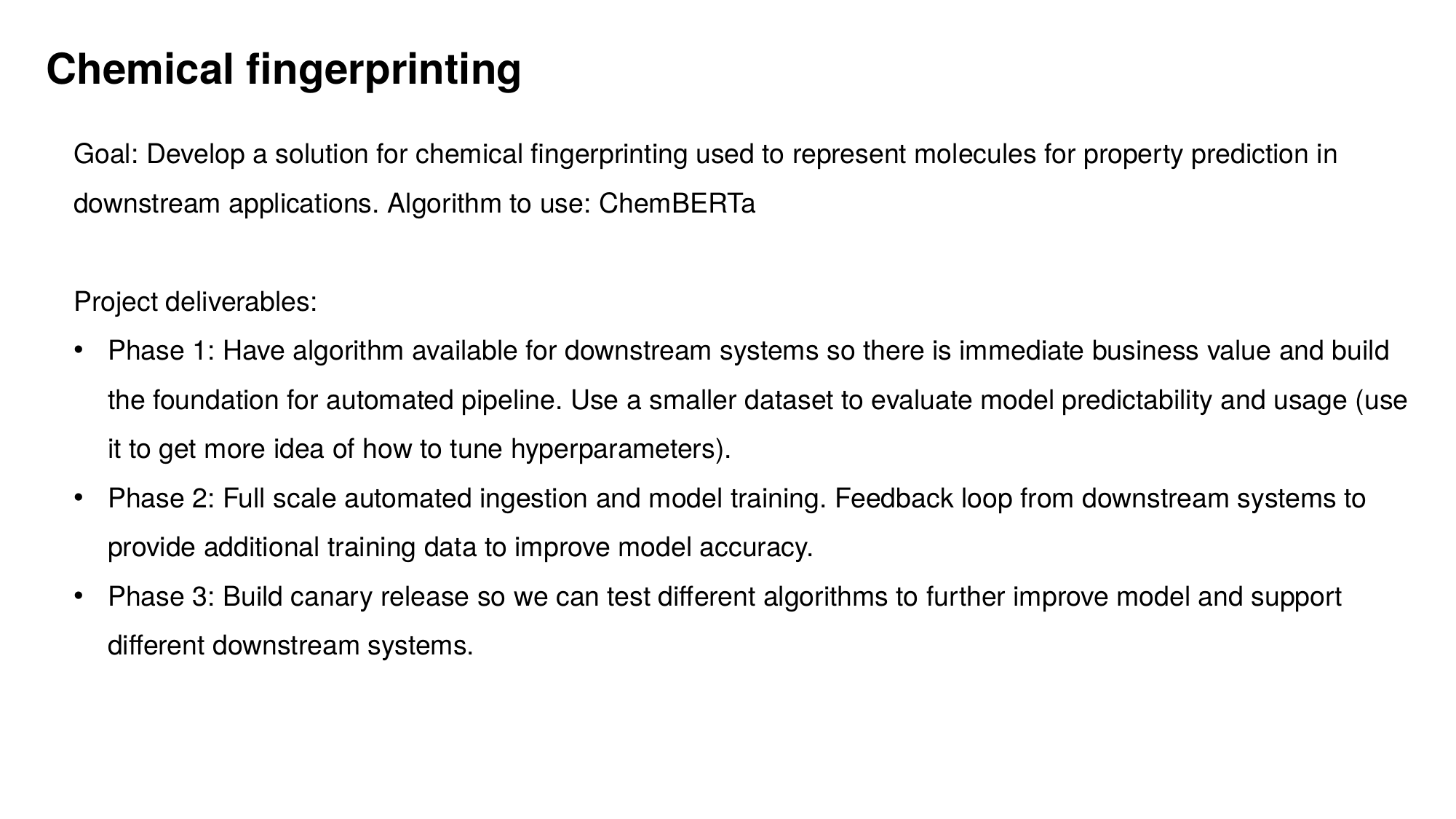

Chemical fingerprinting
Goal: Develop a solution for chemical fingerprinting used to represent molecules for property prediction in downstream applications. Algorithm to use: ChemBERTa

Project deliverables:
Phase 1: Have algorithm available for downstream systems so there is immediate business value and build the foundation for automated pipeline. Use a smaller dataset to evaluate model predictability and usage (use it to get more idea of how to tune hyperparameters).
Phase 2: Full scale automated ingestion and model training. Feedback loop from downstream systems to provide additional training data to improve model accuracy.
Phase 3: Build canary release so we can test different algorithms to further improve model and support different downstream systems.